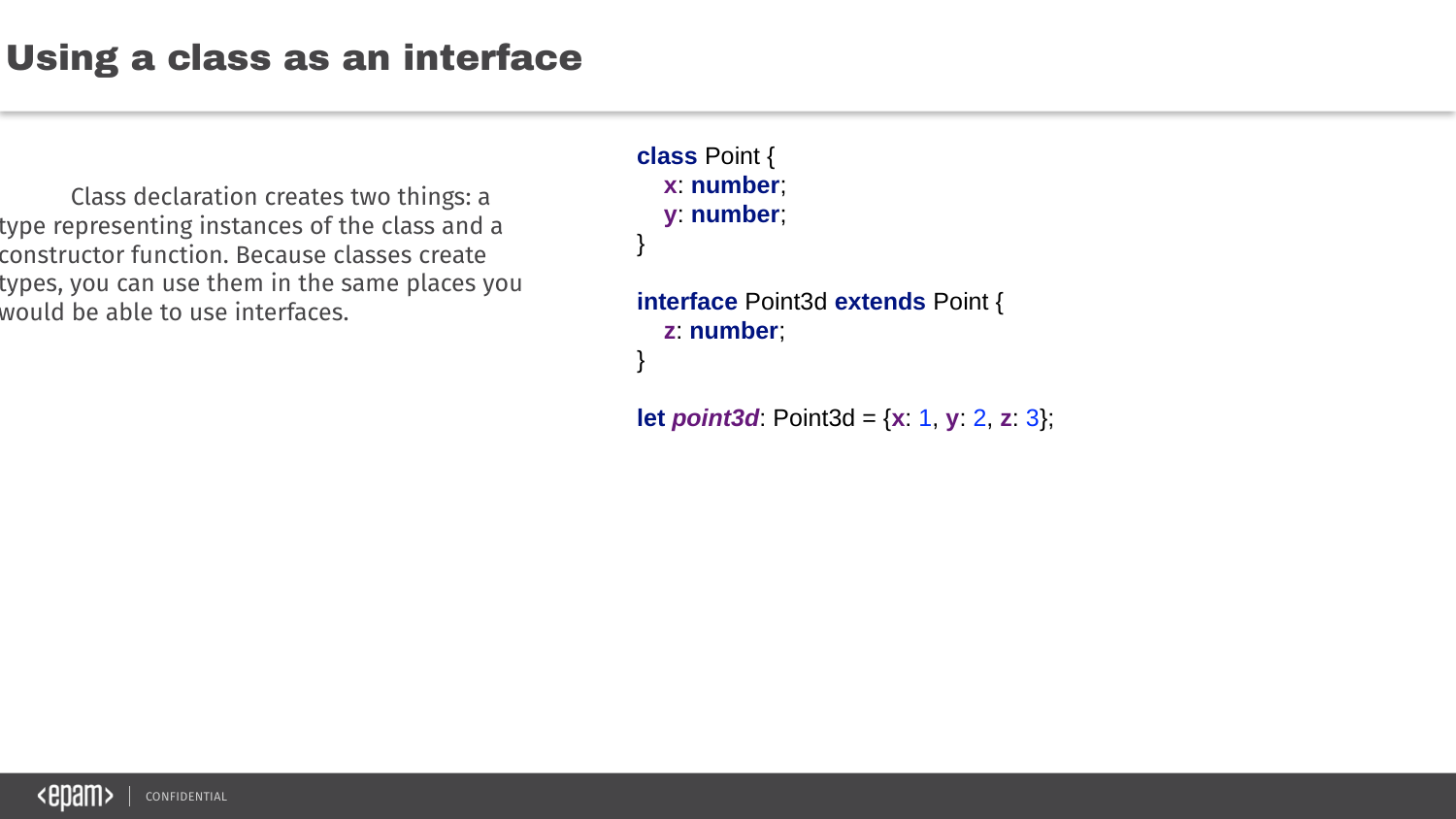

Using a class as an interface
class Point {
    x: number;
    y: number;
}
interface Point3d extends Point {
    z: number;
}
let point3d: Point3d = {x: 1, y: 2, z: 3};
Class declaration creates two things: a type representing instances of the class and a constructor function. Because classes create types, you can use them in the same places you would be able to use interfaces.

24